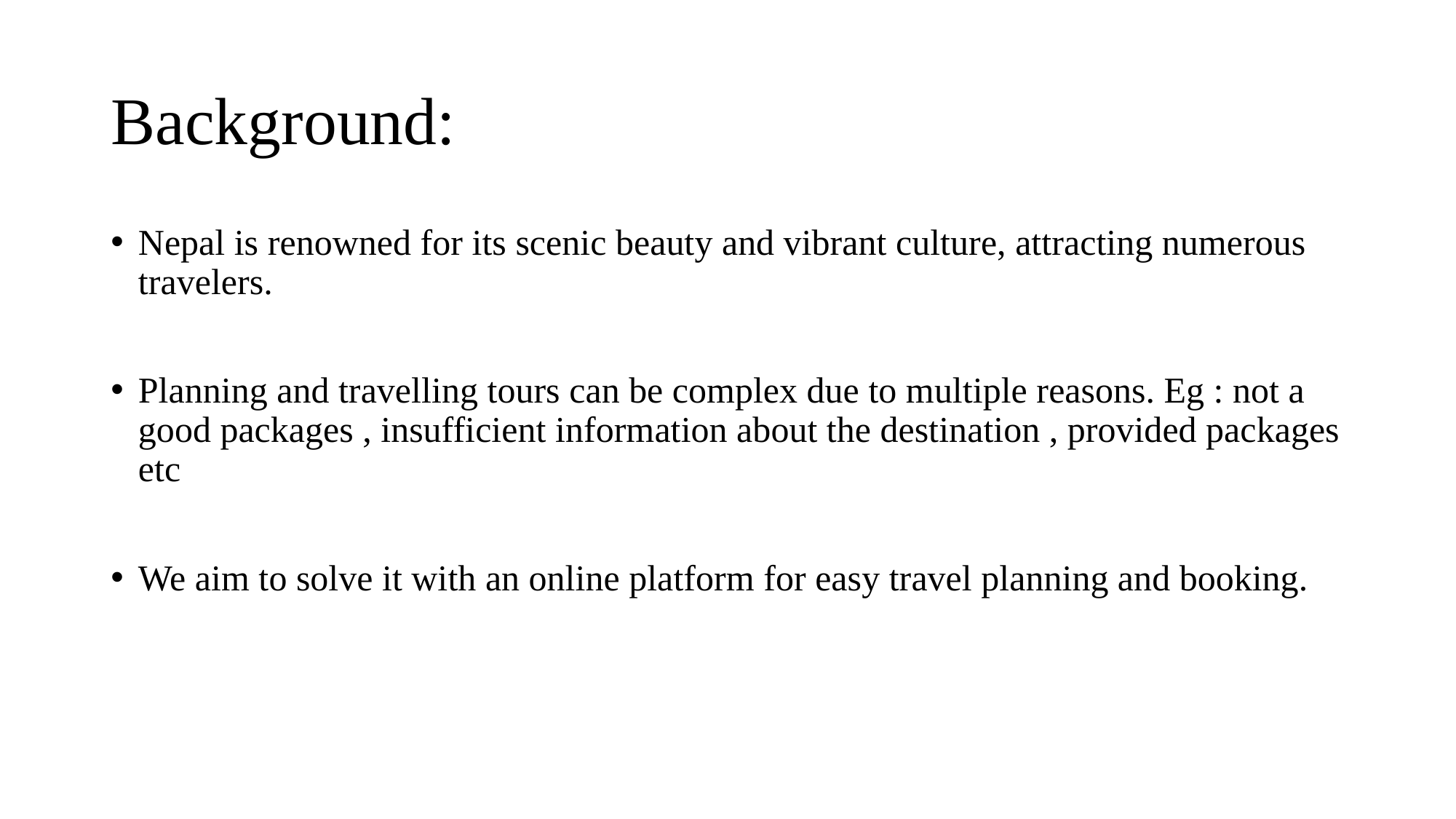

# Background:
Nepal is renowned for its scenic beauty and vibrant culture, attracting numerous travelers.

Planning and travelling tours can be complex due to multiple reasons. Eg : not a good packages , insufficient information about the destination , provided packages etc

We aim to solve it with an online platform for easy travel planning and booking.